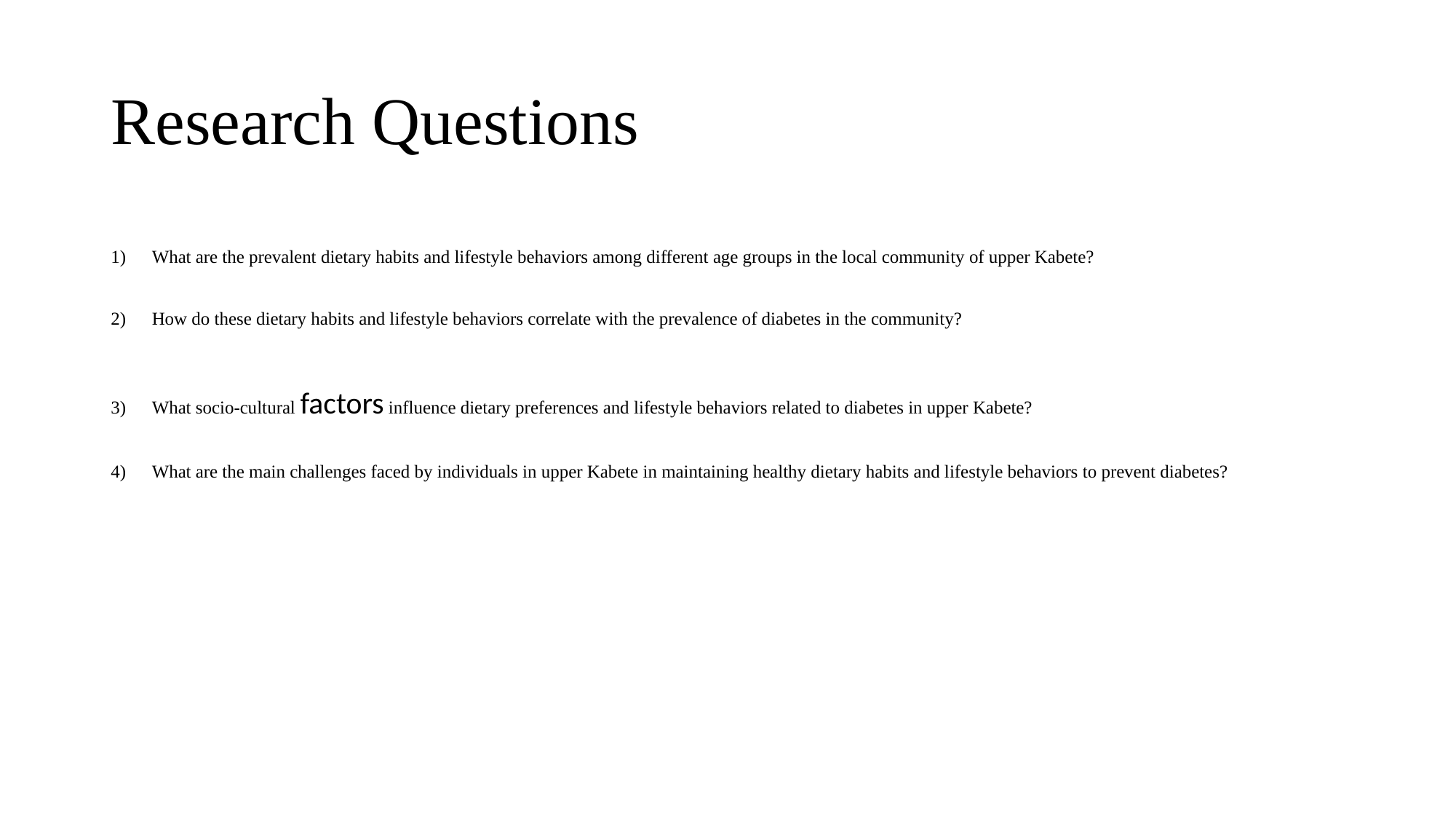

# Research Questions
What are the prevalent dietary habits and lifestyle behaviors among different age groups in the local community of upper Kabete?
How do these dietary habits and lifestyle behaviors correlate with the prevalence of diabetes in the community?
What socio-cultural factors influence dietary preferences and lifestyle behaviors related to diabetes in upper Kabete?
What are the main challenges faced by individuals in upper Kabete in maintaining healthy dietary habits and lifestyle behaviors to prevent diabetes?